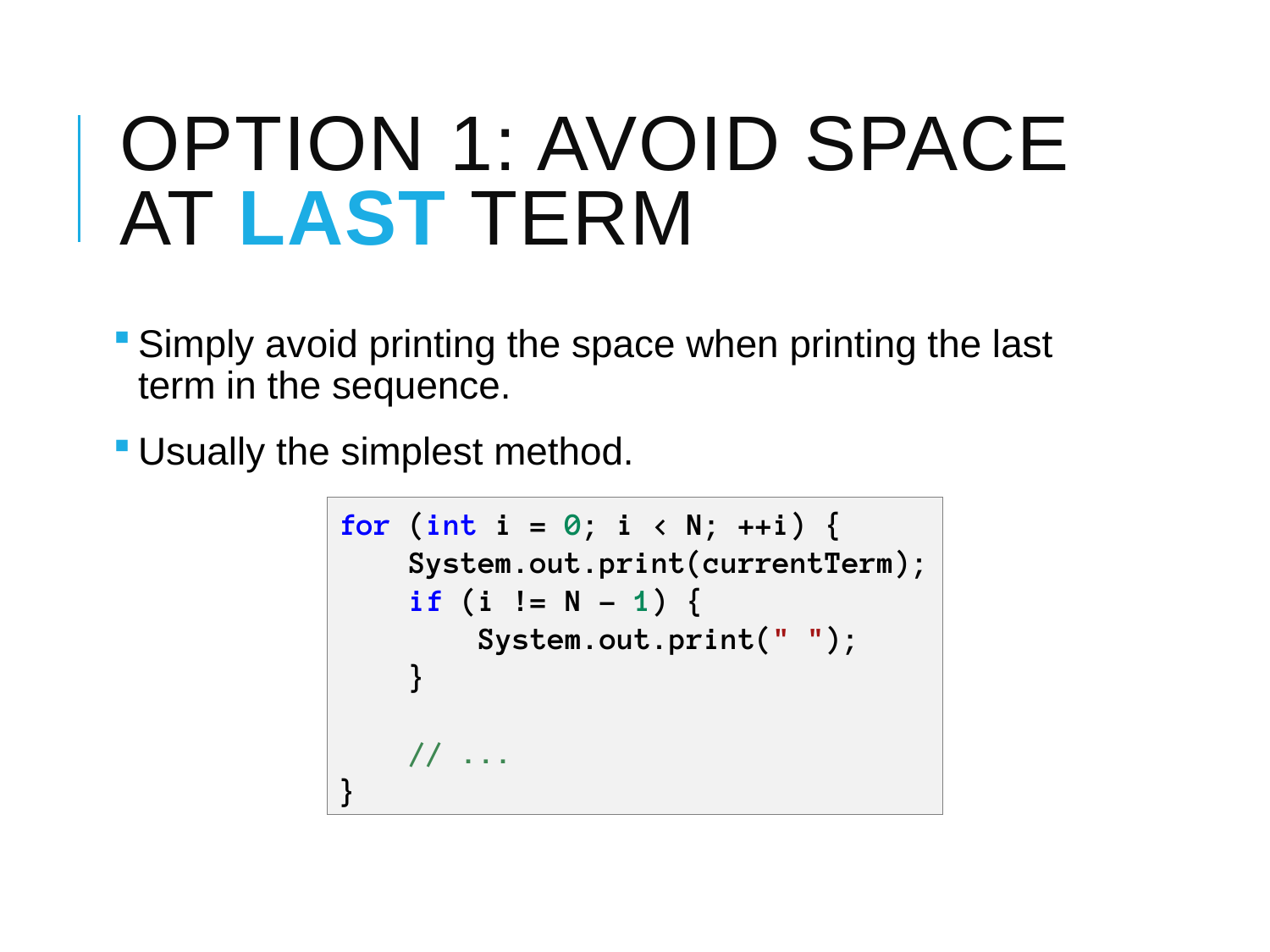

# Option 1: Avoid space at last term
Simply avoid printing the space when printing the last term in the sequence.
Usually the simplest method.
for (int i = 0; i < N; ++i) {
    System.out.print(currentTerm);
    if (i != N - 1) {
        System.out.print(" ");
    }
    // ...
}